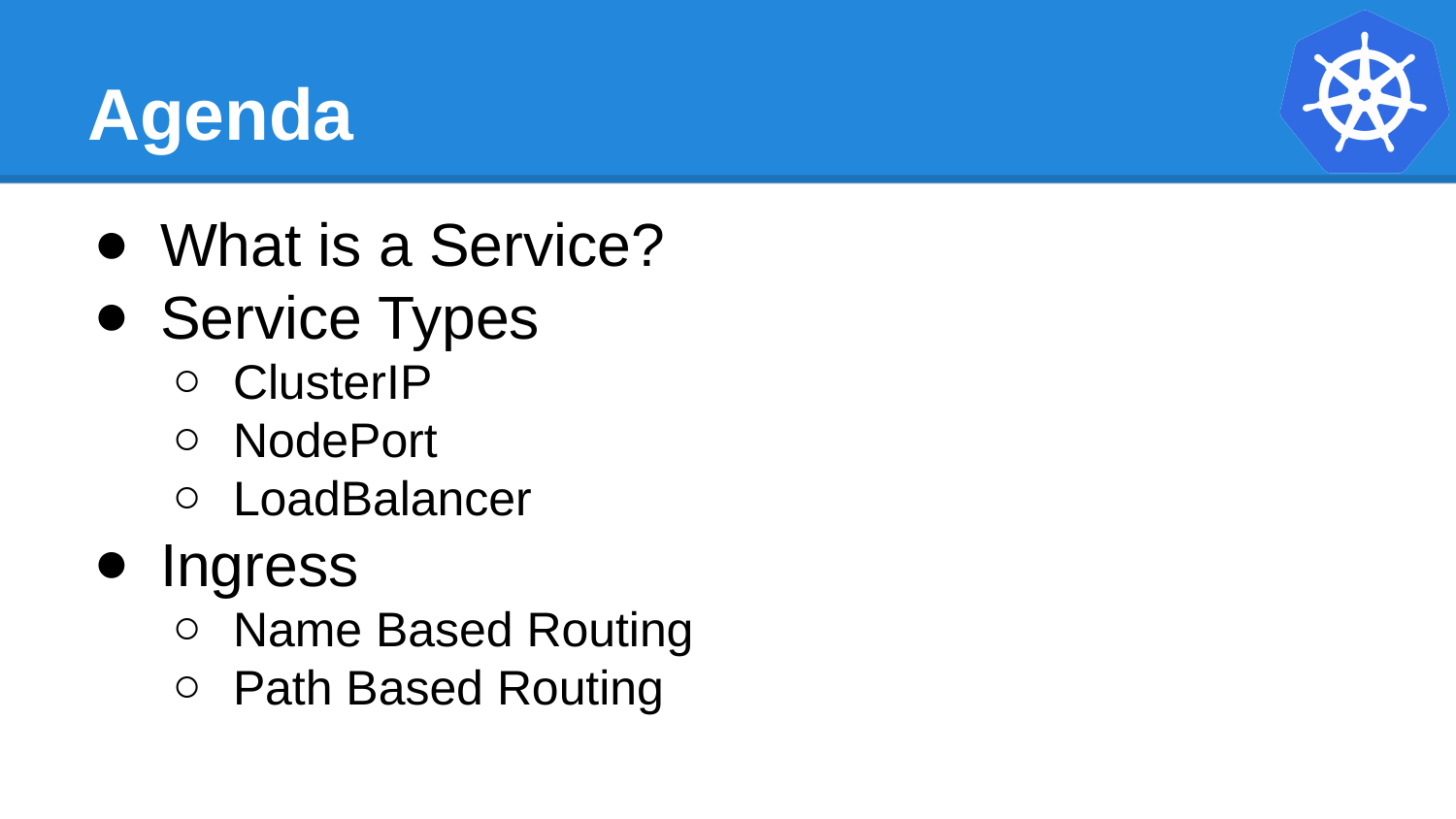

# Agenda
What is a Service?
Service Types
ClusterIP
NodePort
LoadBalancer
Ingress
Name Based Routing
Path Based Routing